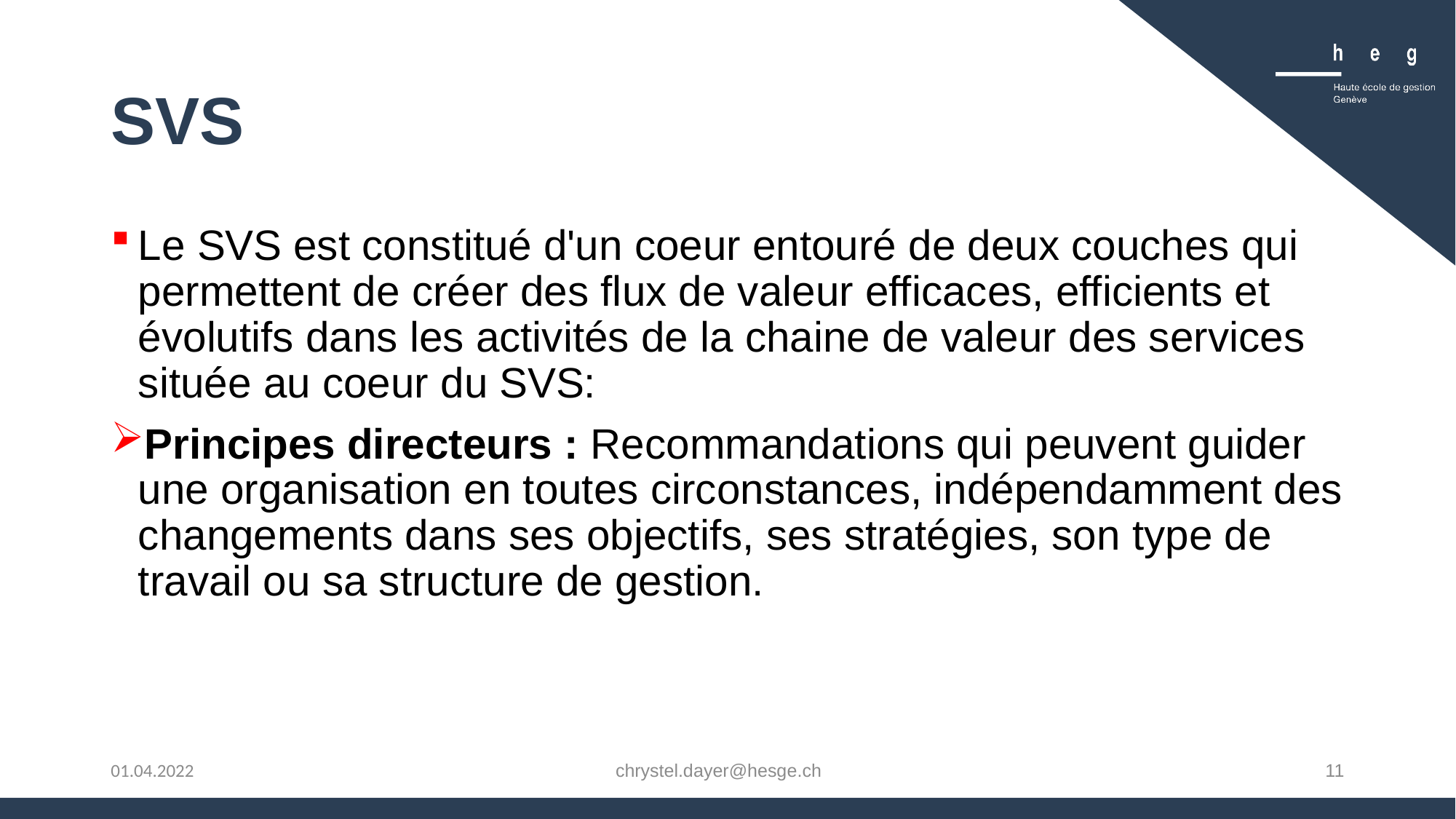

# SVS
Le SVS est constitué d'un coeur entouré de deux couches qui permettent de créer des flux de valeur efficaces, efficients et évolutifs dans les activités de la chaine de valeur des services située au coeur du SVS:
Principes directeurs : Recommandations qui peuvent guider une organisation en toutes circonstances, indépendamment des changements dans ses objectifs, ses stratégies, son type de travail ou sa structure de gestion.

chrystel.dayer@hesge.ch
11